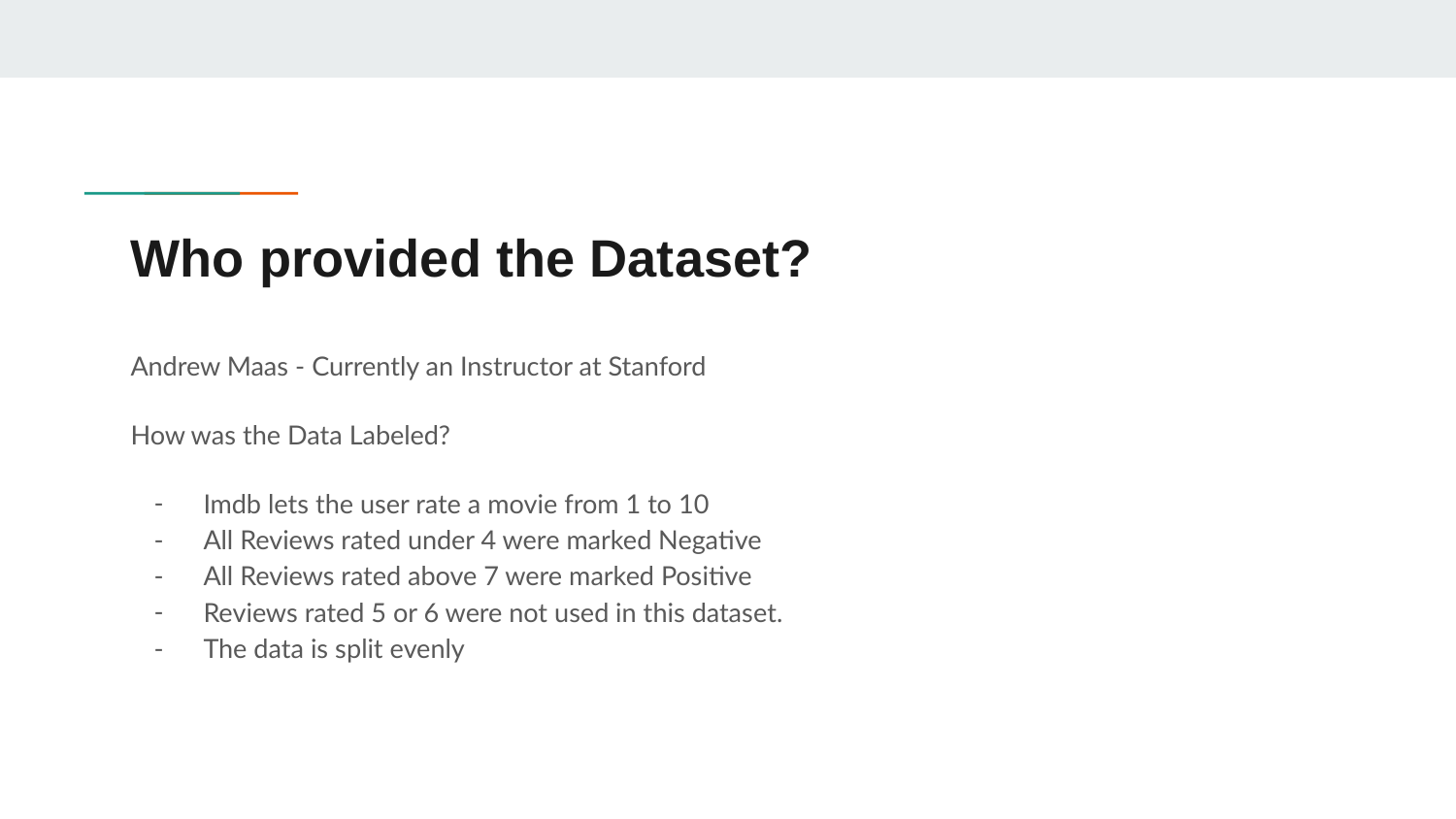

# Who provided the Dataset?
Andrew Maas - Currently an Instructor at Stanford
How was the Data Labeled?
Imdb lets the user rate a movie from 1 to 10
All Reviews rated under 4 were marked Negative
All Reviews rated above 7 were marked Positive
Reviews rated 5 or 6 were not used in this dataset.
The data is split evenly